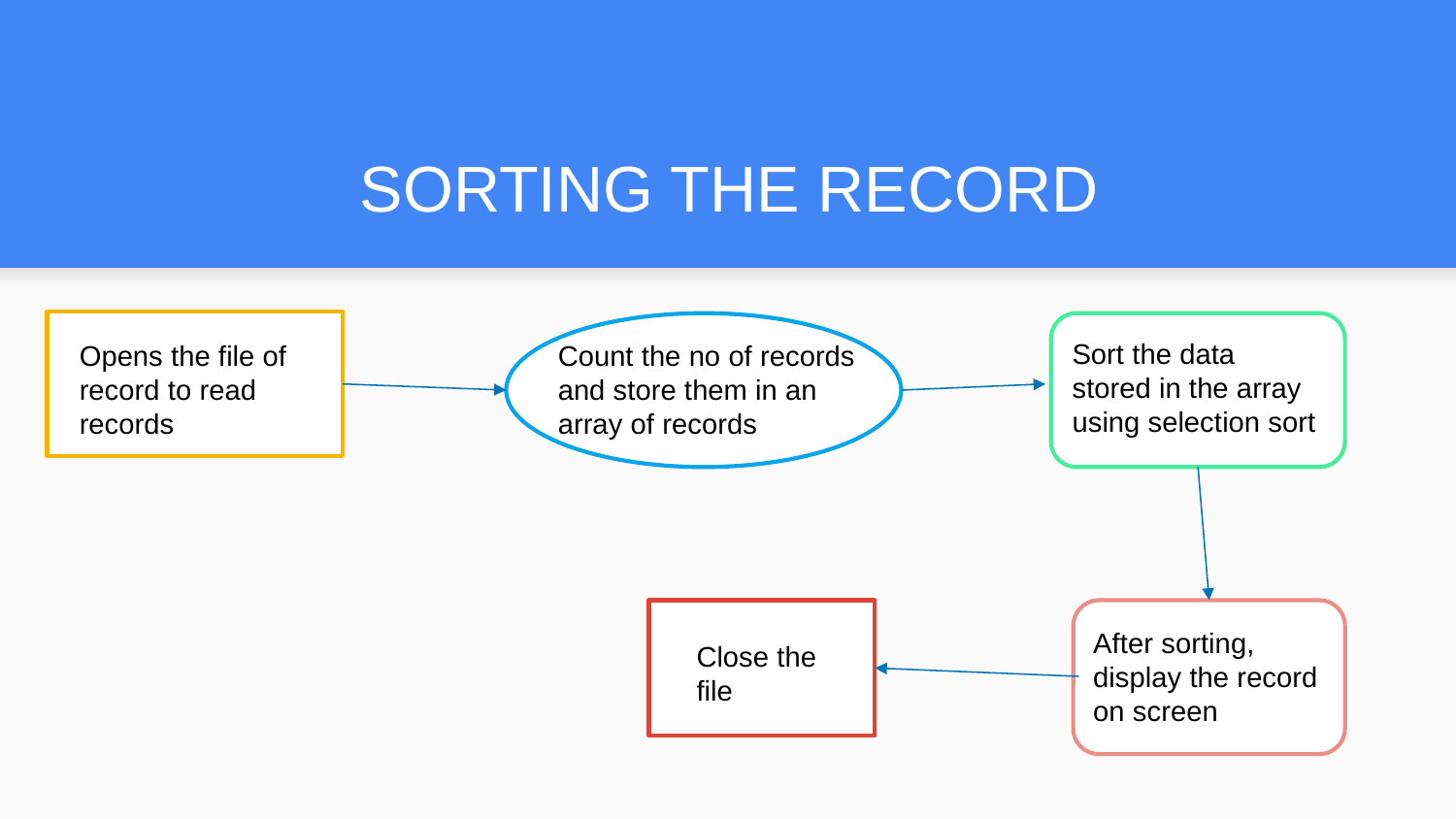

# SORTING THE RECORD

Sort the data stored in the array using selection sort
Opens the file of record to read records
Count the no of records and store them in an array of records

After sorting, display the record on screen
Close the file